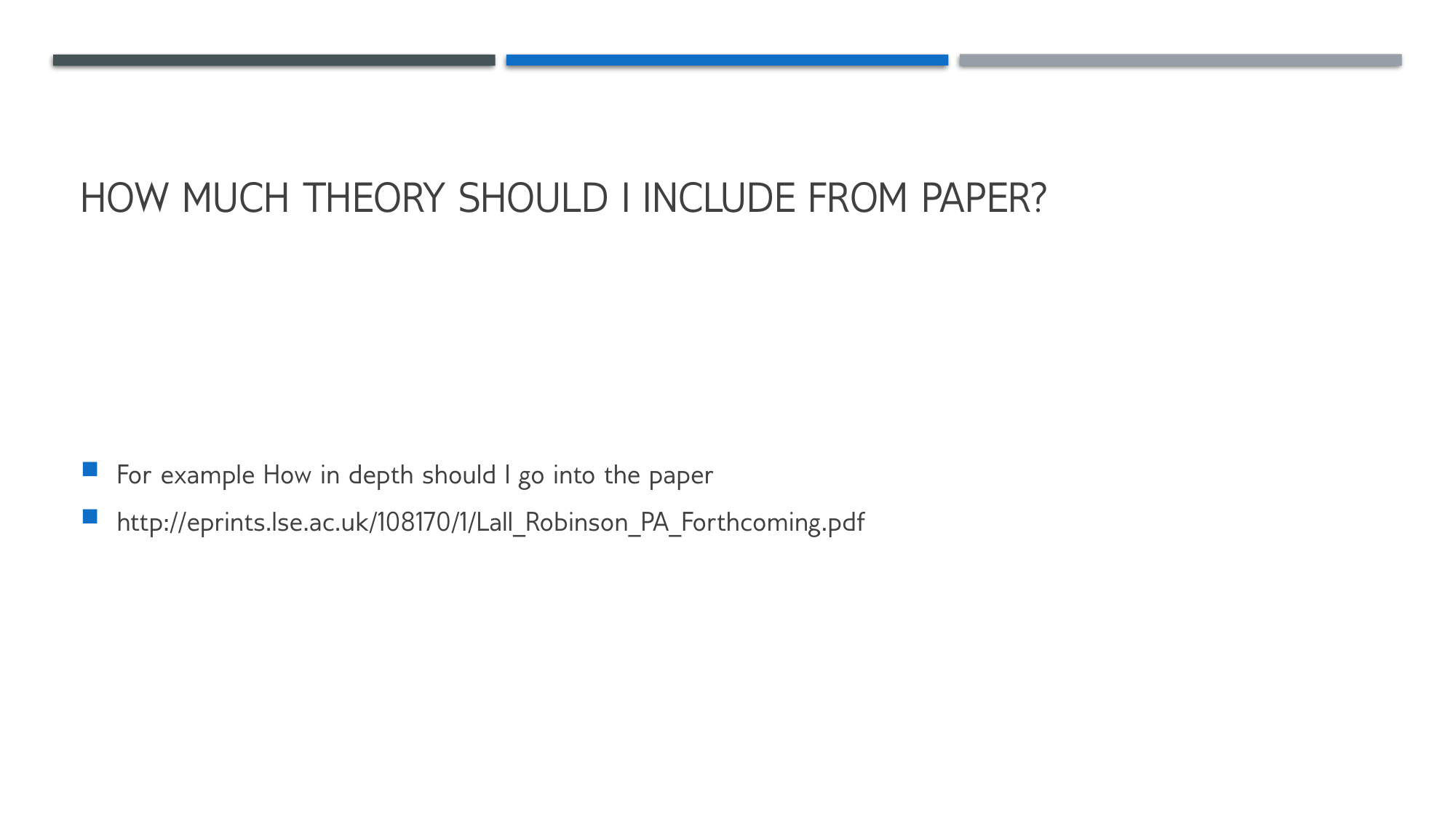

# How much theory should I include from paper?
For example How in depth should I go into the paper
http://eprints.lse.ac.uk/108170/1/Lall_Robinson_PA_Forthcoming.pdf